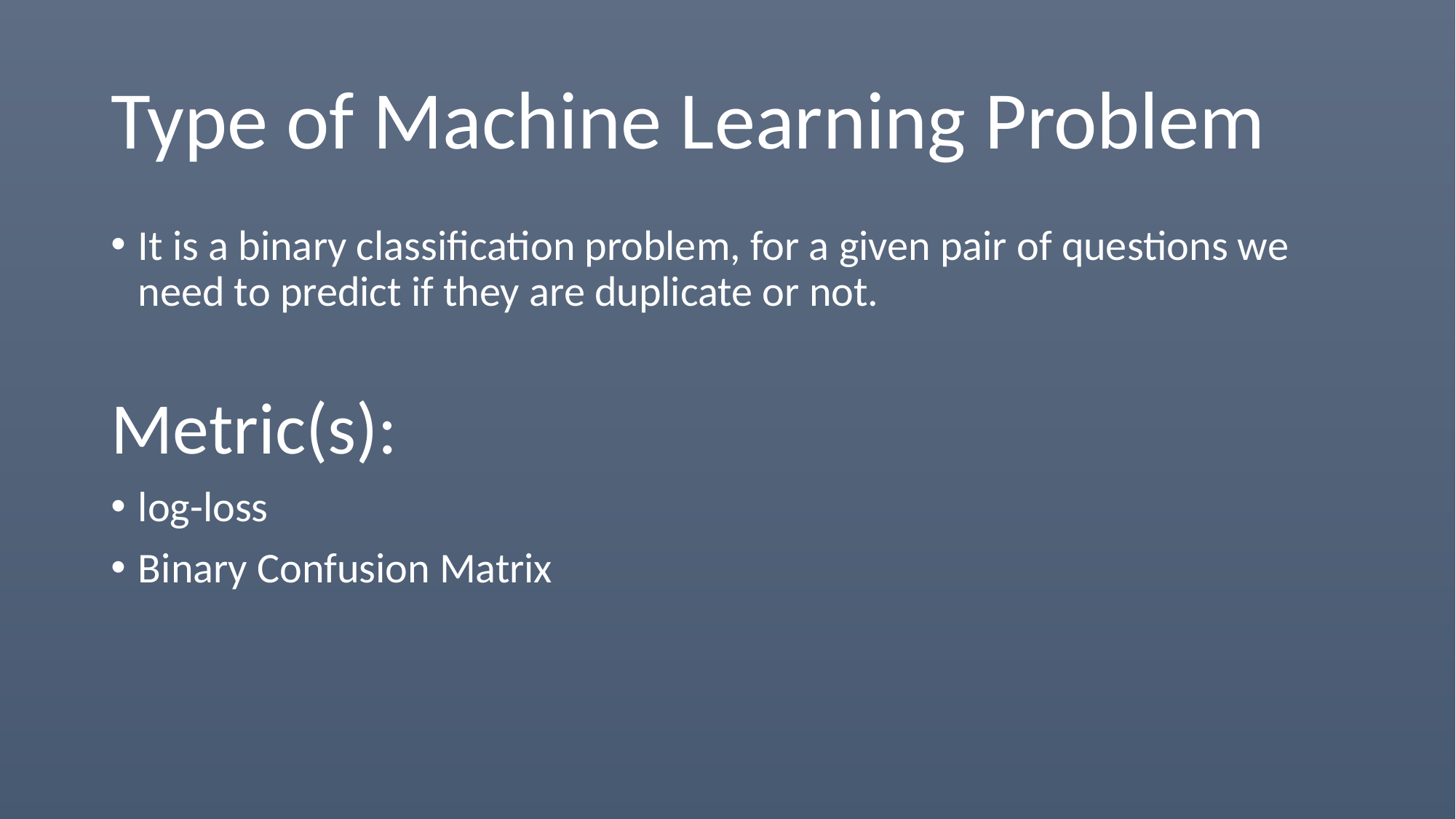

# Type of Machine Learning Problem
It is a binary classification problem, for a given pair of questions we need to predict if they are duplicate or not.

Metric(s):
log-loss
Binary Confusion Matrix